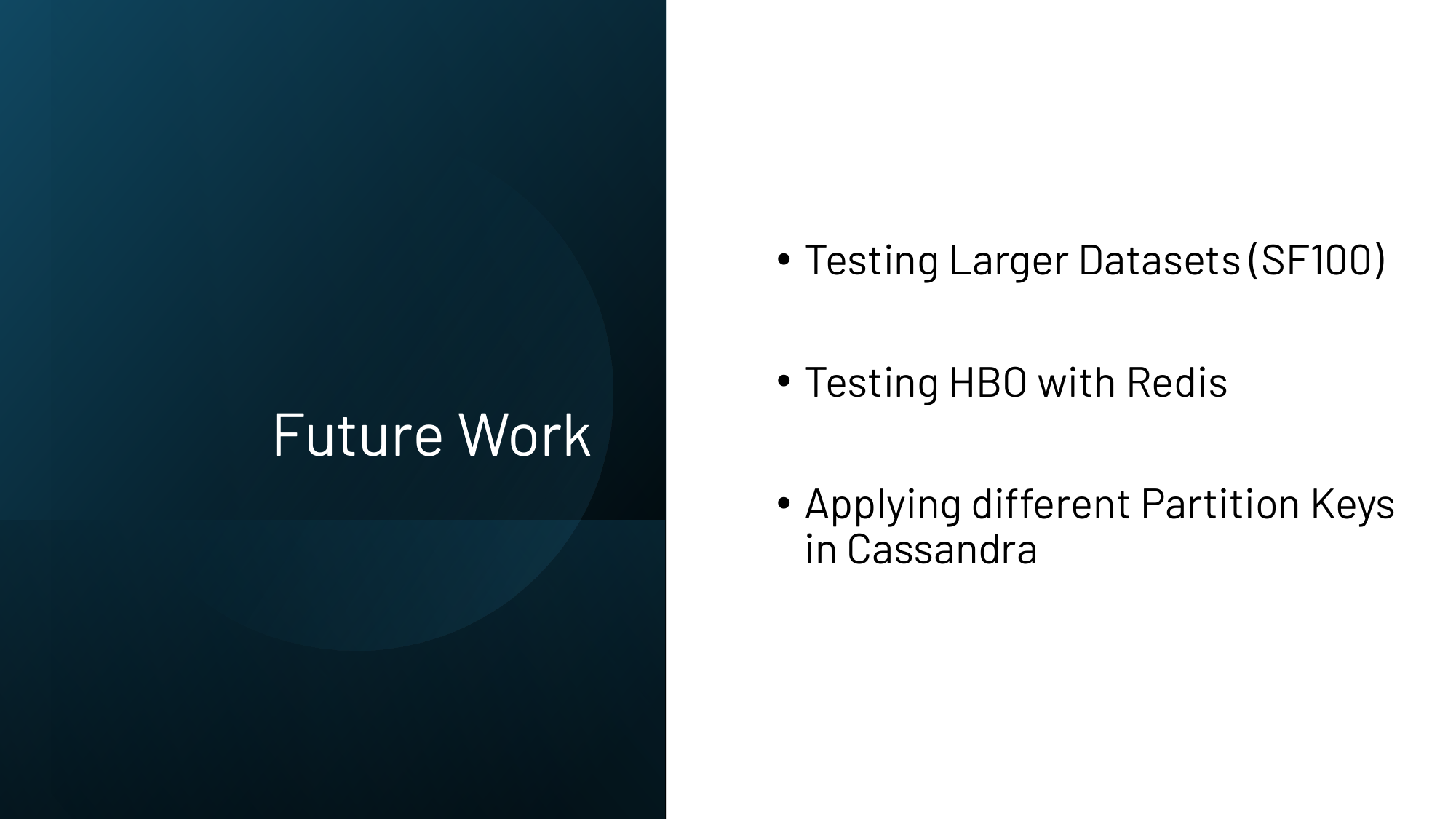

# Future Work
Testing Larger Datasets (SF100)

Testing HBO with Redis

Applying different Partition Keys in Cassandra